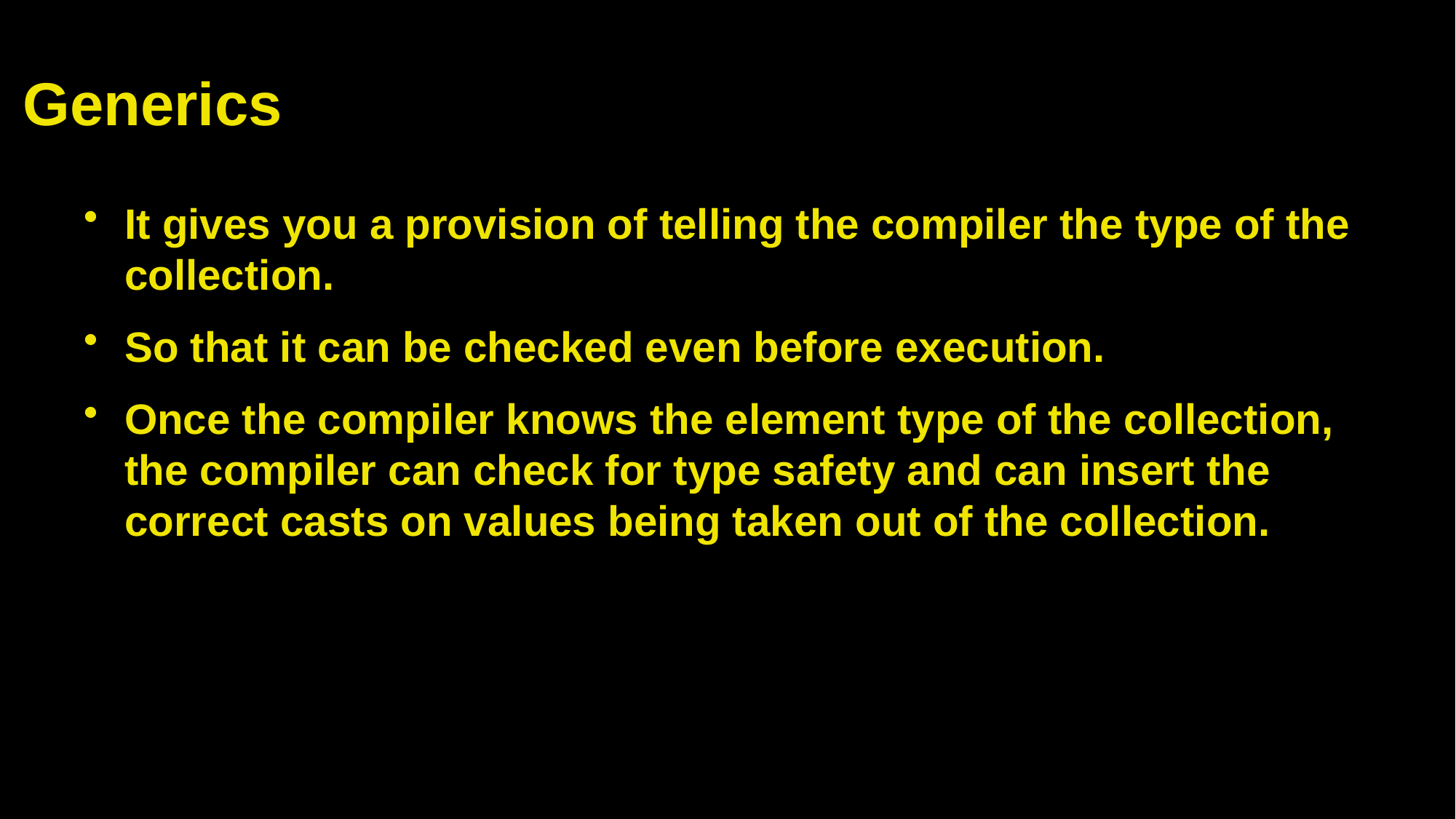

# Generics
It gives you a provision of telling the compiler the type of the collection.
So that it can be checked even before execution.
Once the compiler knows the element type of the collection, the compiler can check for type safety and can insert the correct casts on values being taken out of the collection.